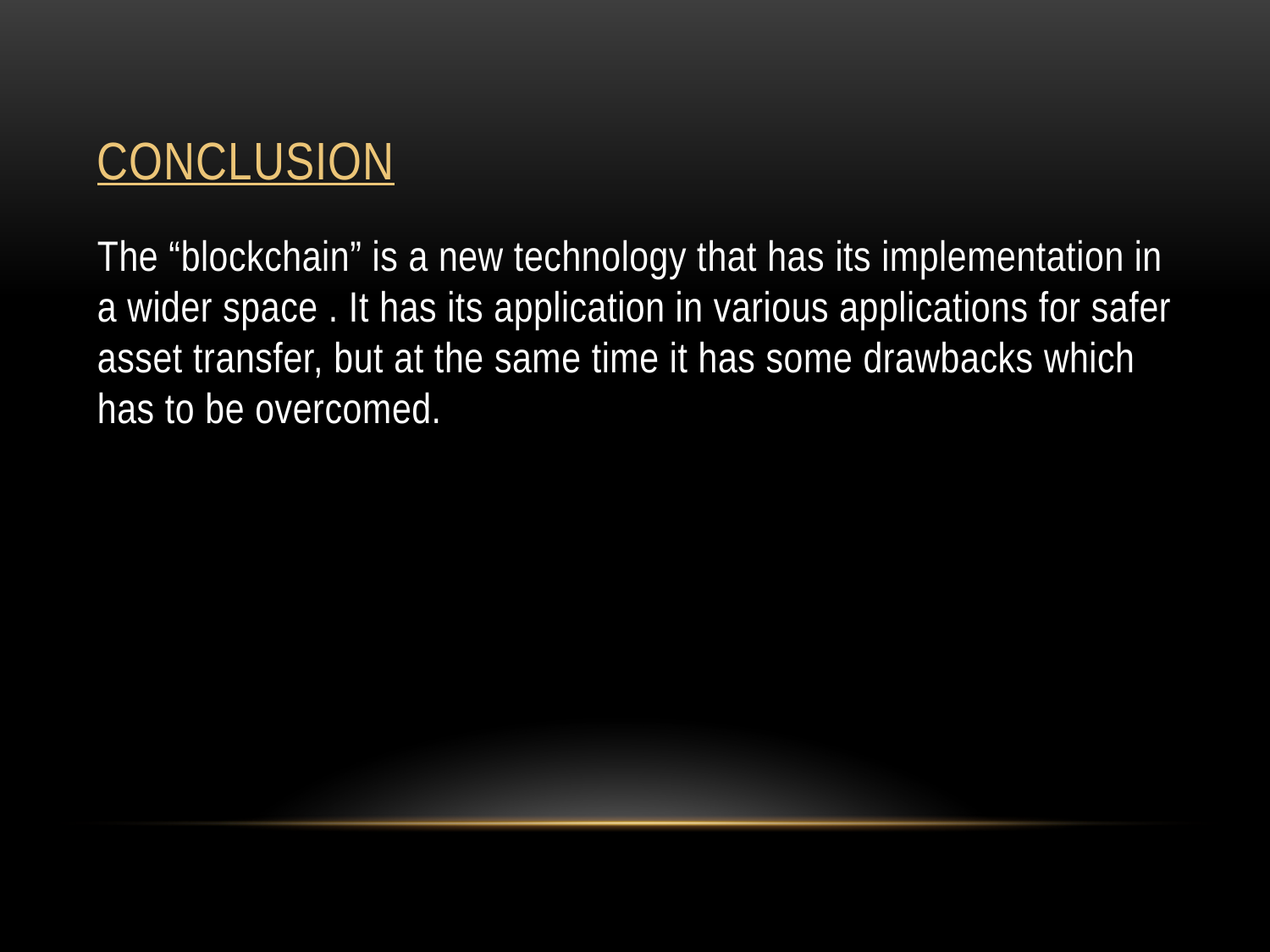

# CONCLUSION
The “blockchain” is a new technology that has its implementation in a wider space . It has its application in various applications for safer asset transfer, but at the same time it has some drawbacks which has to be overcomed.